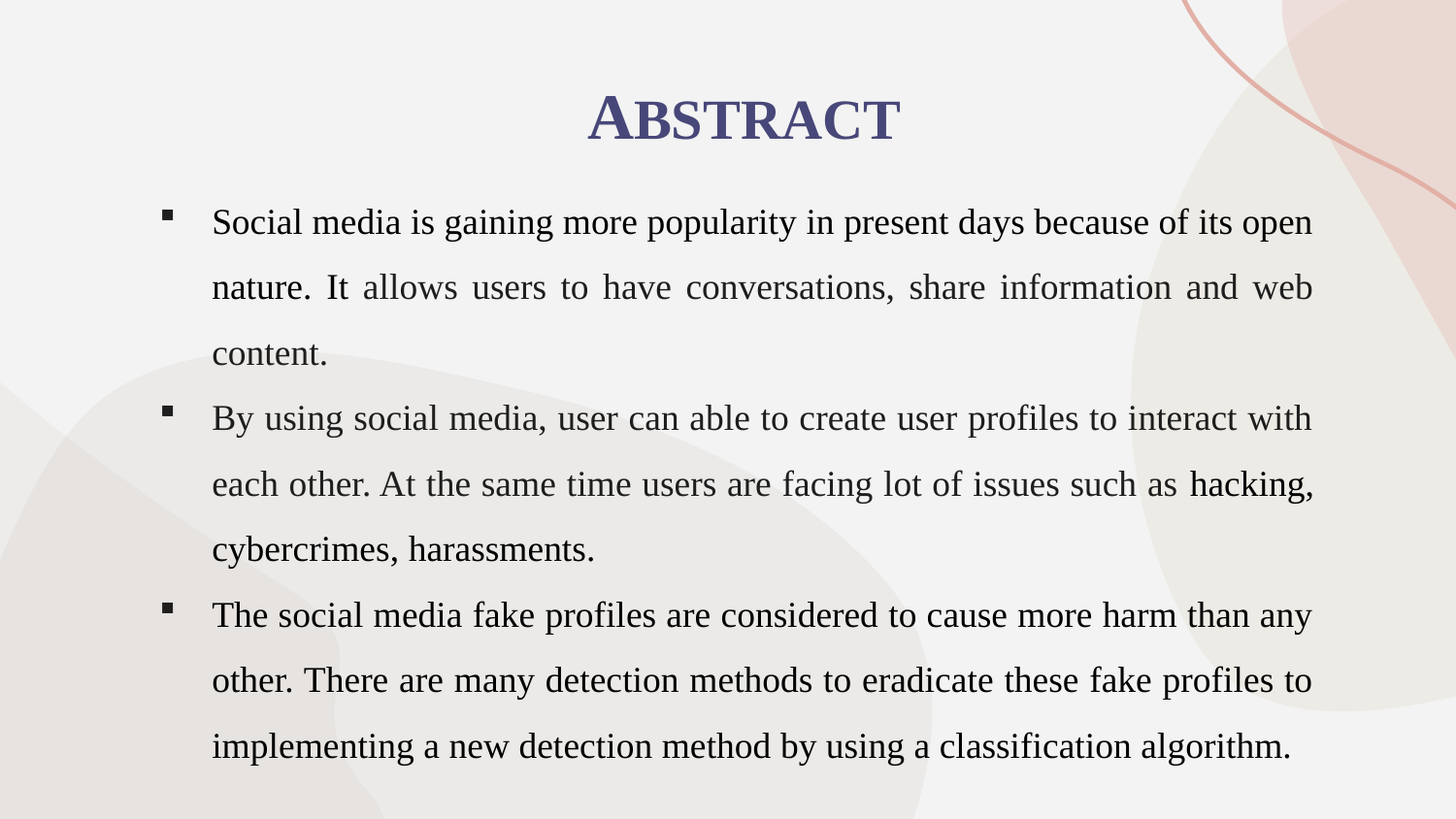

# ABSTRACT
Social media is gaining more popularity in present days because of its open nature. It allows users to have conversations, share information and web content.
By using social media, user can able to create user profiles to interact with each other. At the same time users are facing lot of issues such as hacking, cybercrimes, harassments.
The social media fake profiles are considered to cause more harm than any other. There are many detection methods to eradicate these fake profiles to implementing a new detection method by using a classification algorithm.